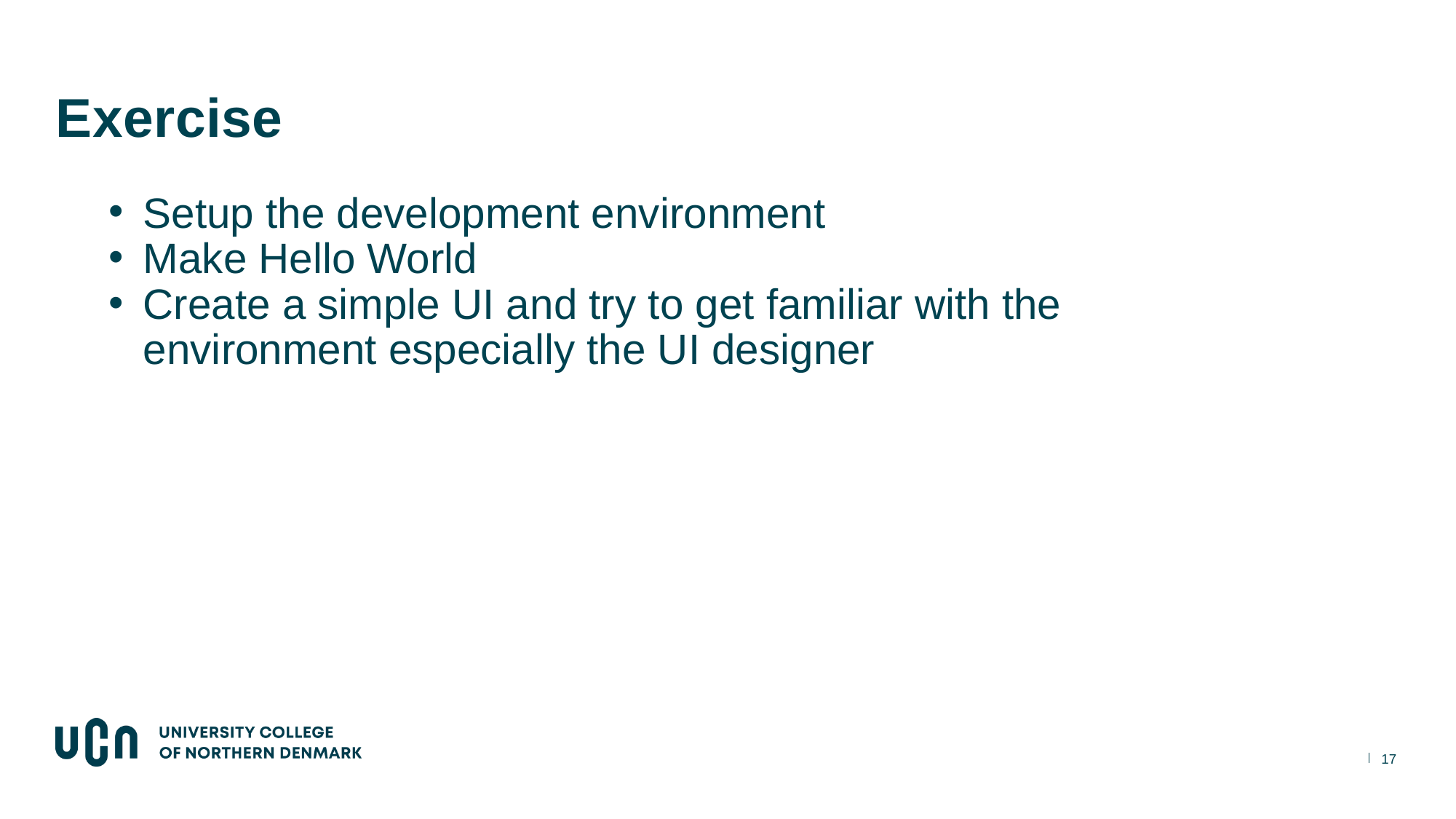

# Exercise
Setup the development environment
Make Hello World
Create a simple UI and try to get familiar with the environment especially the UI designer

17